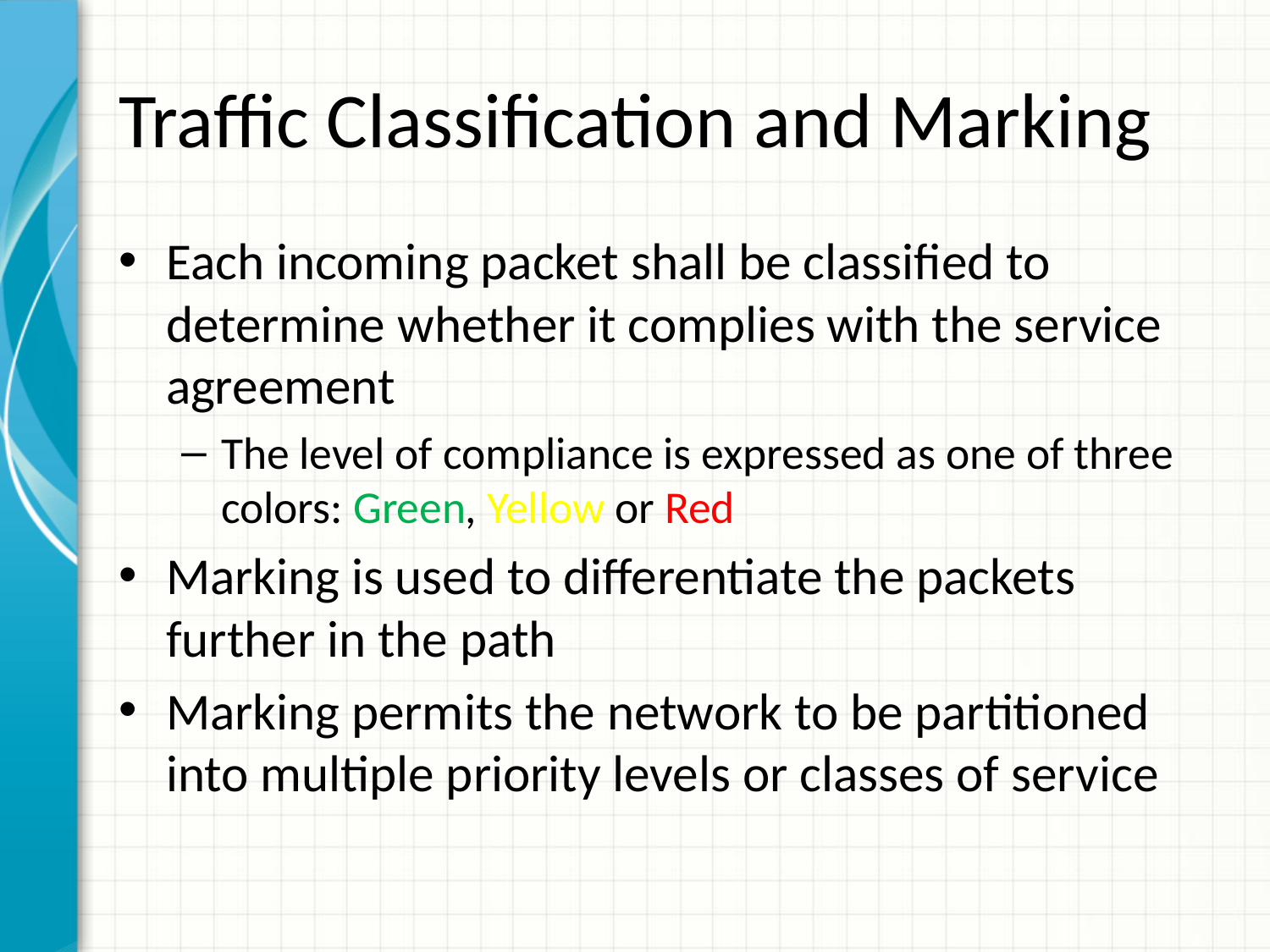

# Traffic Classification and Marking
Each incoming packet shall be classified to determine whether it complies with the service agreement
The level of compliance is expressed as one of three colors: Green, Yellow or Red
Marking is used to differentiate the packets further in the path
Marking permits the network to be partitioned into multiple priority levels or classes of service